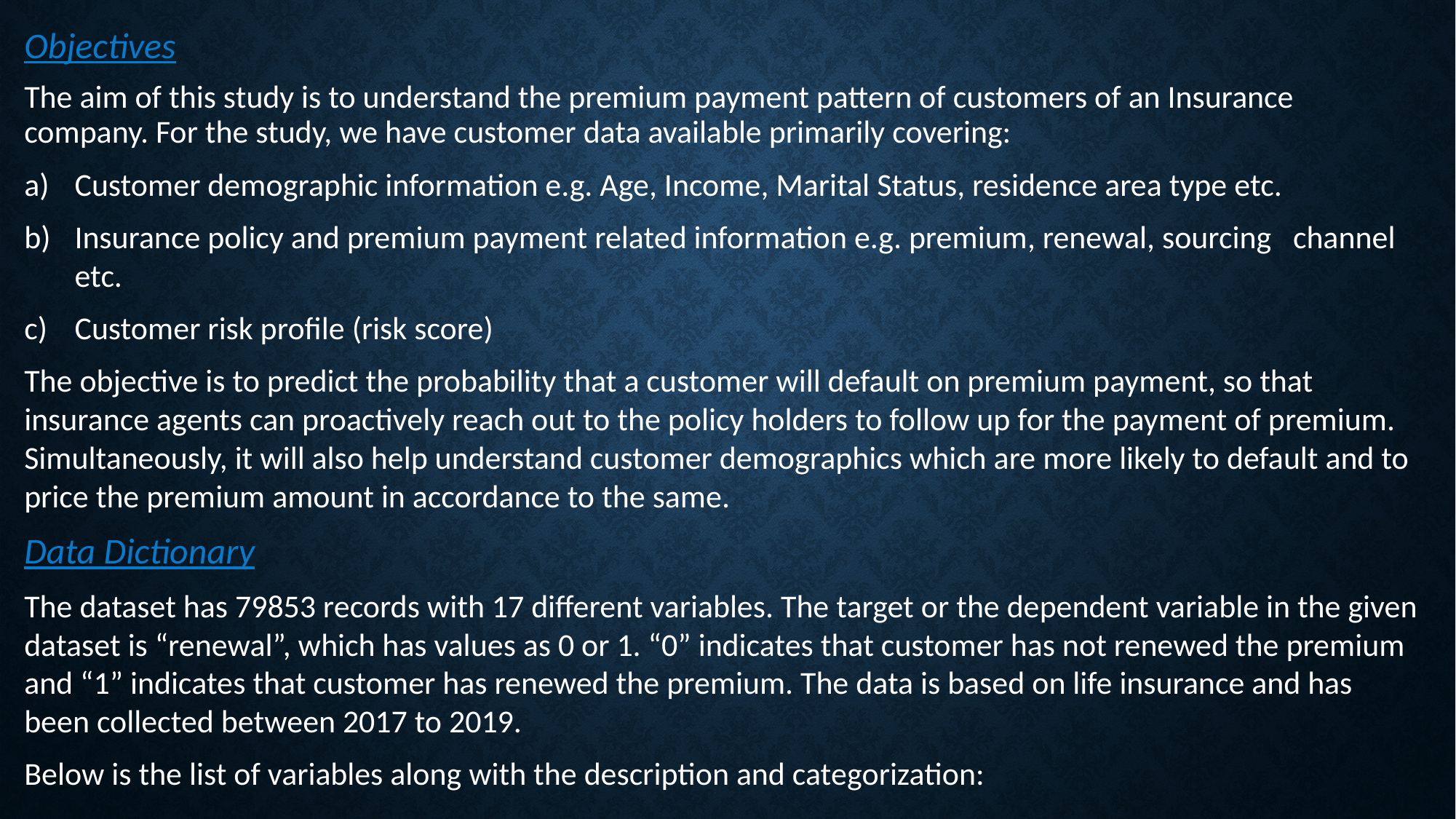

Objectives
The aim of this study is to understand the premium payment pattern of customers of an Insurance company. For the study, we have customer data available primarily covering:
Customer demographic information e.g. Age, Income, Marital Status, residence area type etc.
Insurance policy and premium payment related information e.g. premium, renewal, sourcing   channel etc.
Customer risk profile (risk score)
The objective is to predict the probability that a customer will default on premium payment, so that insurance agents can proactively reach out to the policy holders to follow up for the payment of premium. Simultaneously, it will also help understand customer demographics which are more likely to default and to price the premium amount in accordance to the same.
Data Dictionary
The dataset has 79853 records with 17 different variables. The target or the dependent variable in the given dataset is “renewal”, which has values as 0 or 1. “0” indicates that customer has not renewed the premium and “1” indicates that customer has renewed the premium. The data is based on life insurance and has been collected between 2017 to 2019.
Below is the list of variables along with the description and categorization: